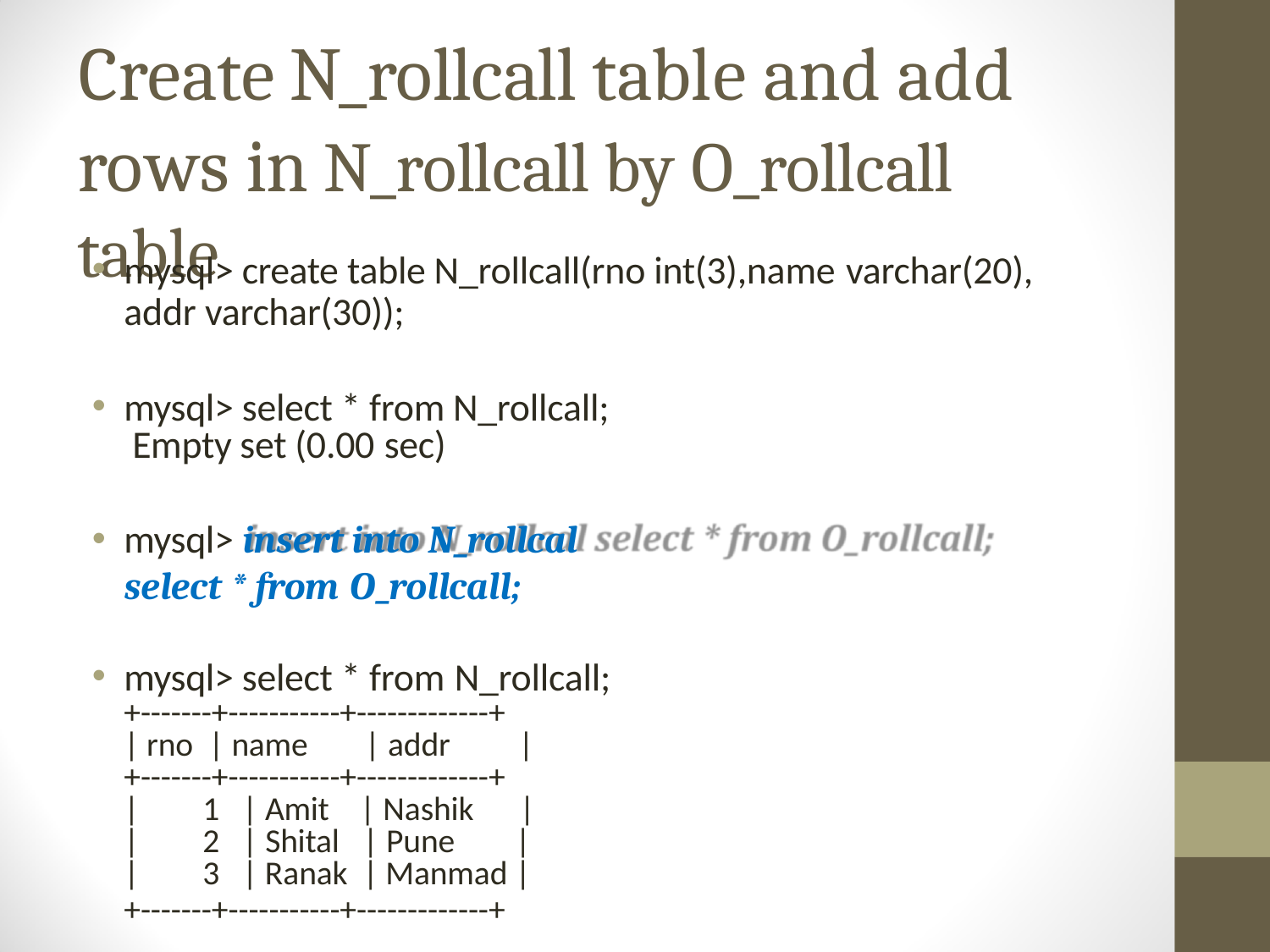

# Create N_rollcall table and add  rows in N_rollcall by O_rollcall table
mysql> create table N_rollcall(rno int(3),name varchar(20),
addr varchar(30));

mysql> select * from N_rollcall;  Empty set (0.00 sec)

mysql> insert into N_rollcal select * from O_rollcall;

mysql> select * from N_rollcall;
+-------+-----------+-------------+
| rno  | name	| addr	|
+-------+-----------+-------------+
|	1	| Amit	| Nashik	|
|	2	| Shital	| Pune	|
|	3	| Ranak  | Manmad |
+-------+-----------+-------------+